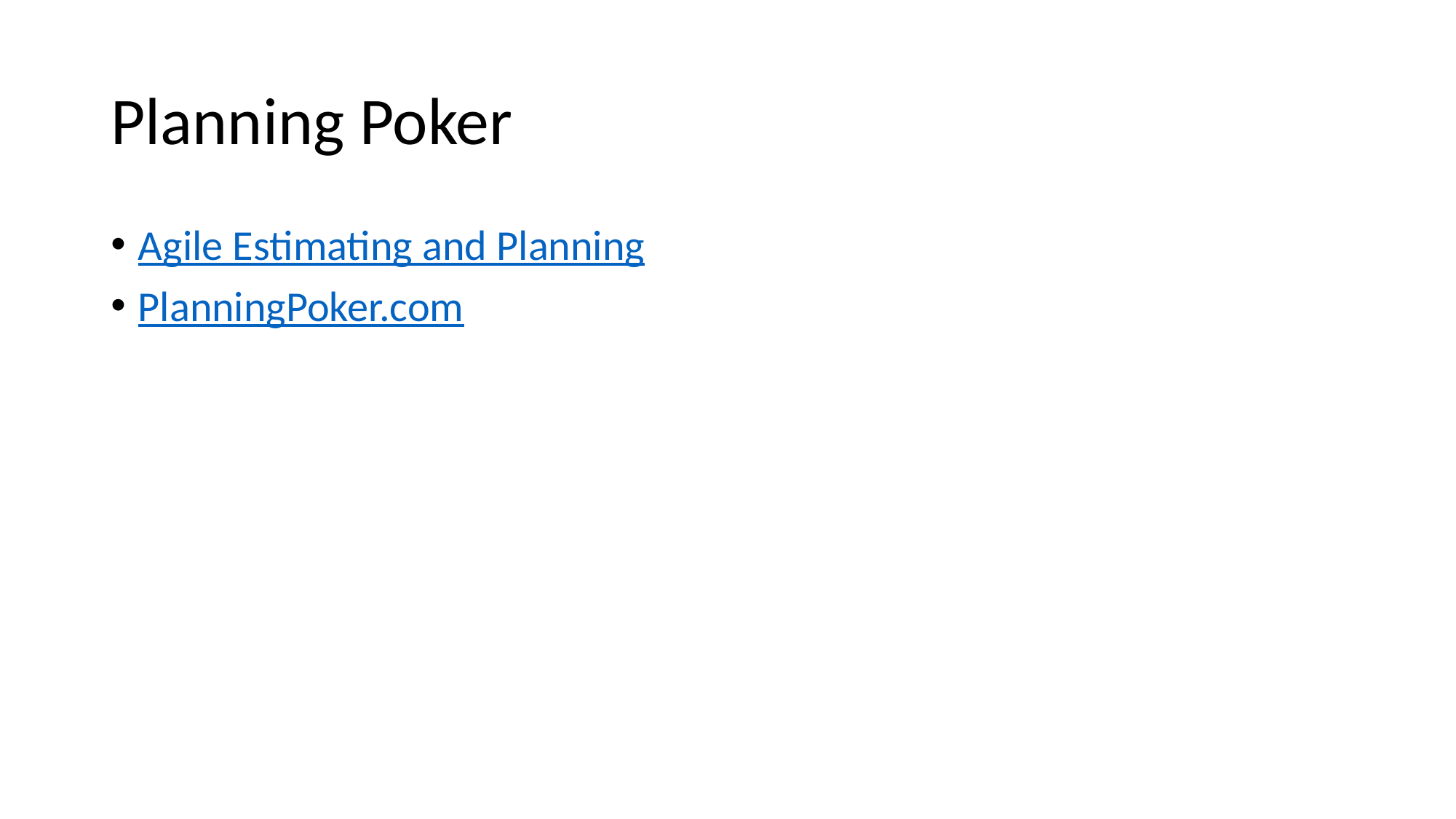

# Planning Poker
Agile Estimating and Planning
PlanningPoker.com